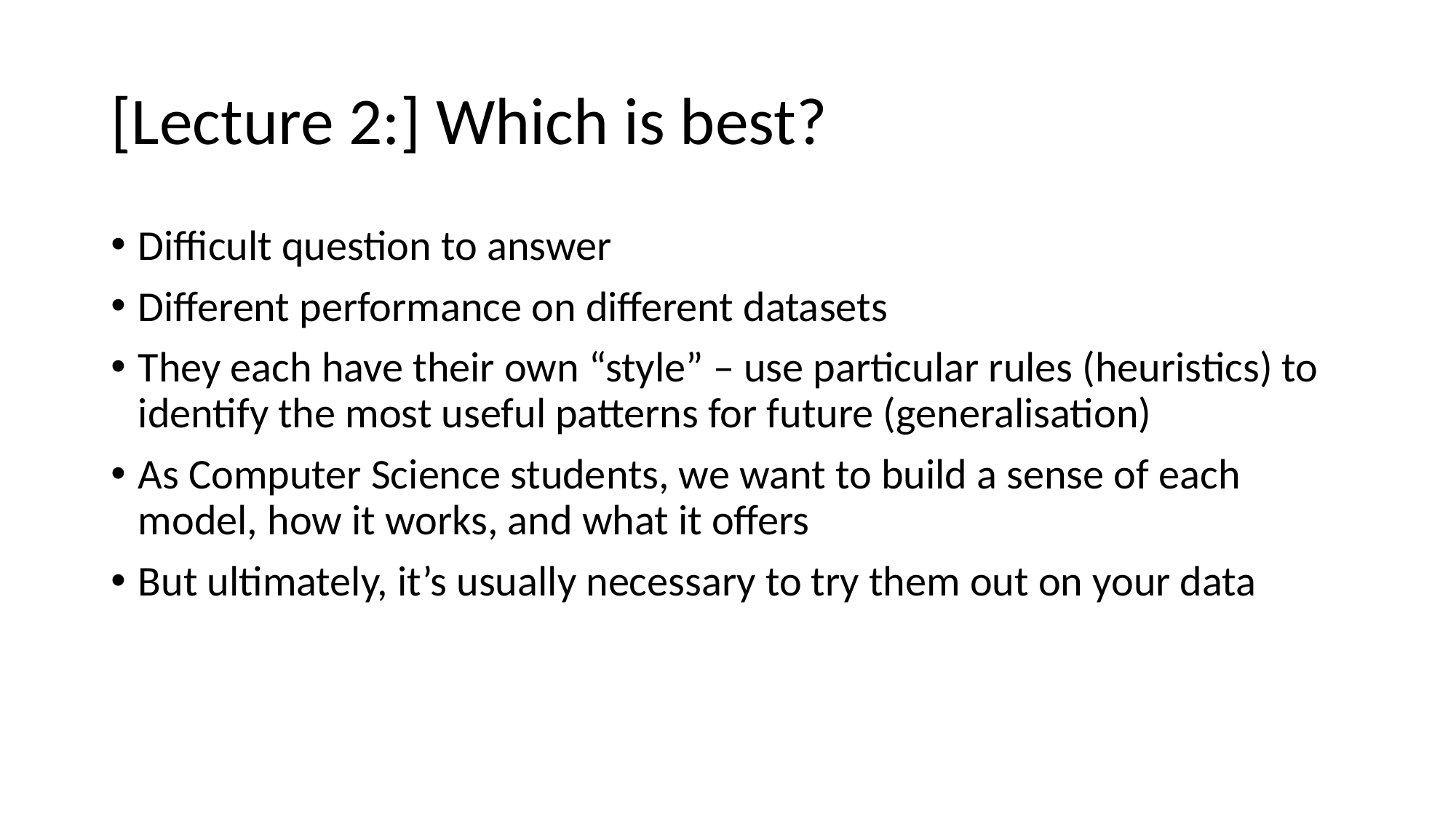

# [Lecture 2:] Which is best?
Difficult question to answer
Different performance on different datasets
They each have their own “style” – use particular rules (heuristics) to identify the most useful patterns for future (generalisation)
As Computer Science students, we want to build a sense of each model, how it works, and what it offers
But ultimately, it’s usually necessary to try them out on your data